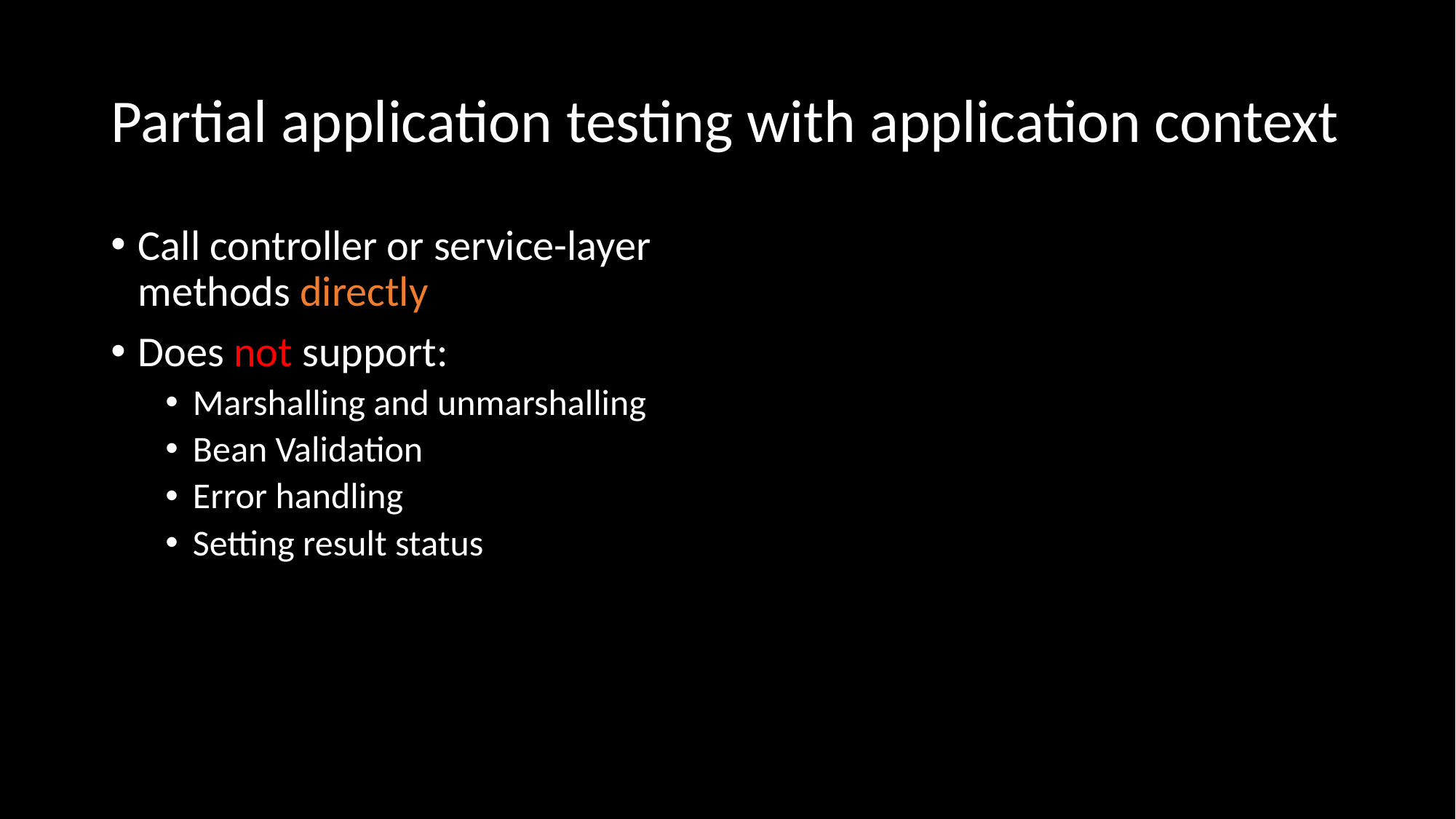

# Partial application testing with application context
Call controller or service-layer methods directly
Does not support:
Marshalling and unmarshalling
Bean Validation
Error handling
Setting result status